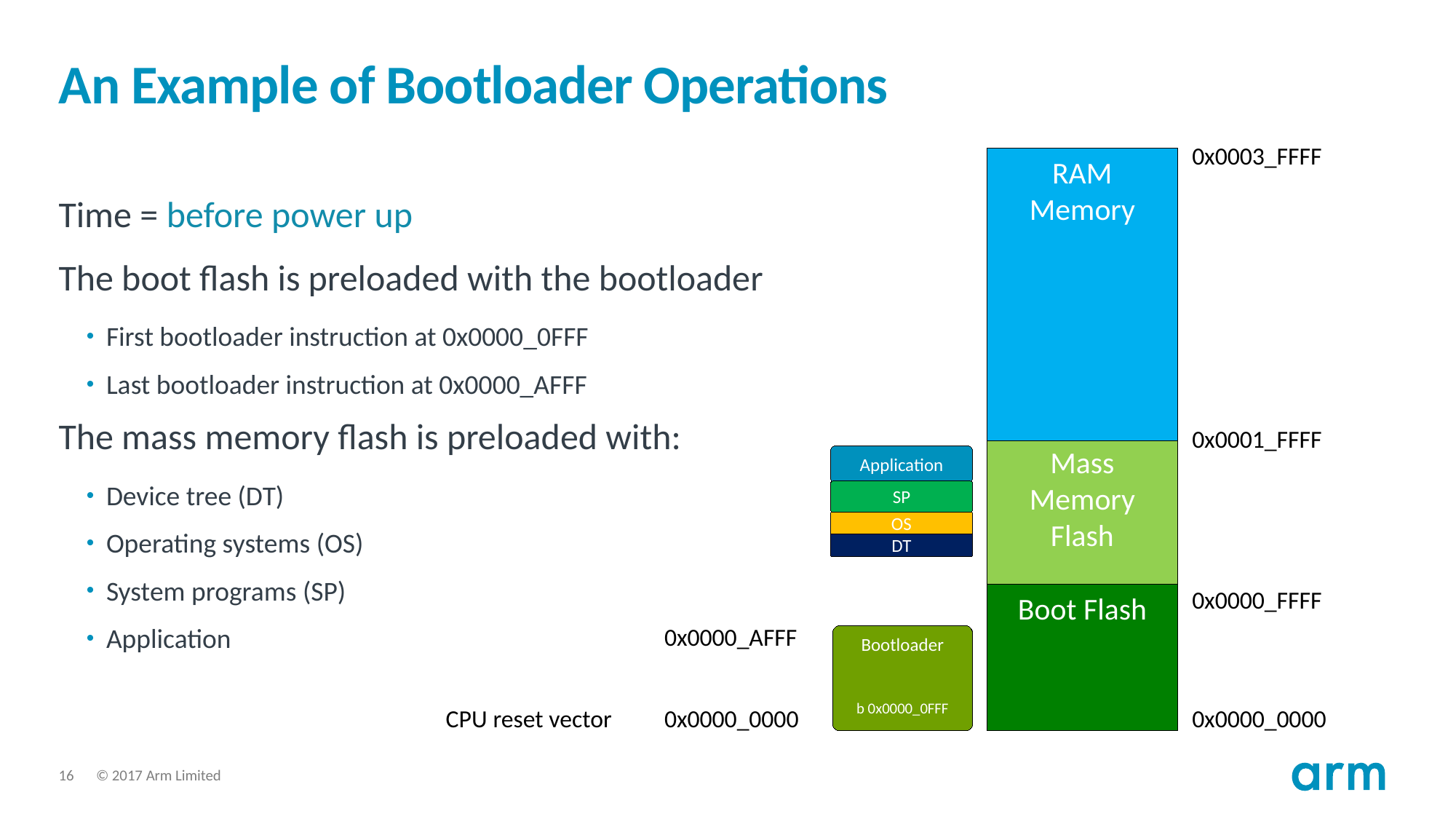

# An Example of Bootloader Operations
0x0003_FFFF
RAM
Memory

Mass Memory
Flash

Boot Flash
Time = before power up
The boot flash is preloaded with the bootloader
First bootloader instruction at 0x0000_0FFF
Last bootloader instruction at 0x0000_AFFF
The mass memory flash is preloaded with:
Device tree (DT)
Operating systems (OS)
System programs (SP)
Application

0x0001_FFFF
Application
SP
OS
DT
0x0000_FFFF
0x0000_AFFF
Bootloader

b 0x0000_0FFF
0x0000_0000
CPU reset vector
0x0000_0000